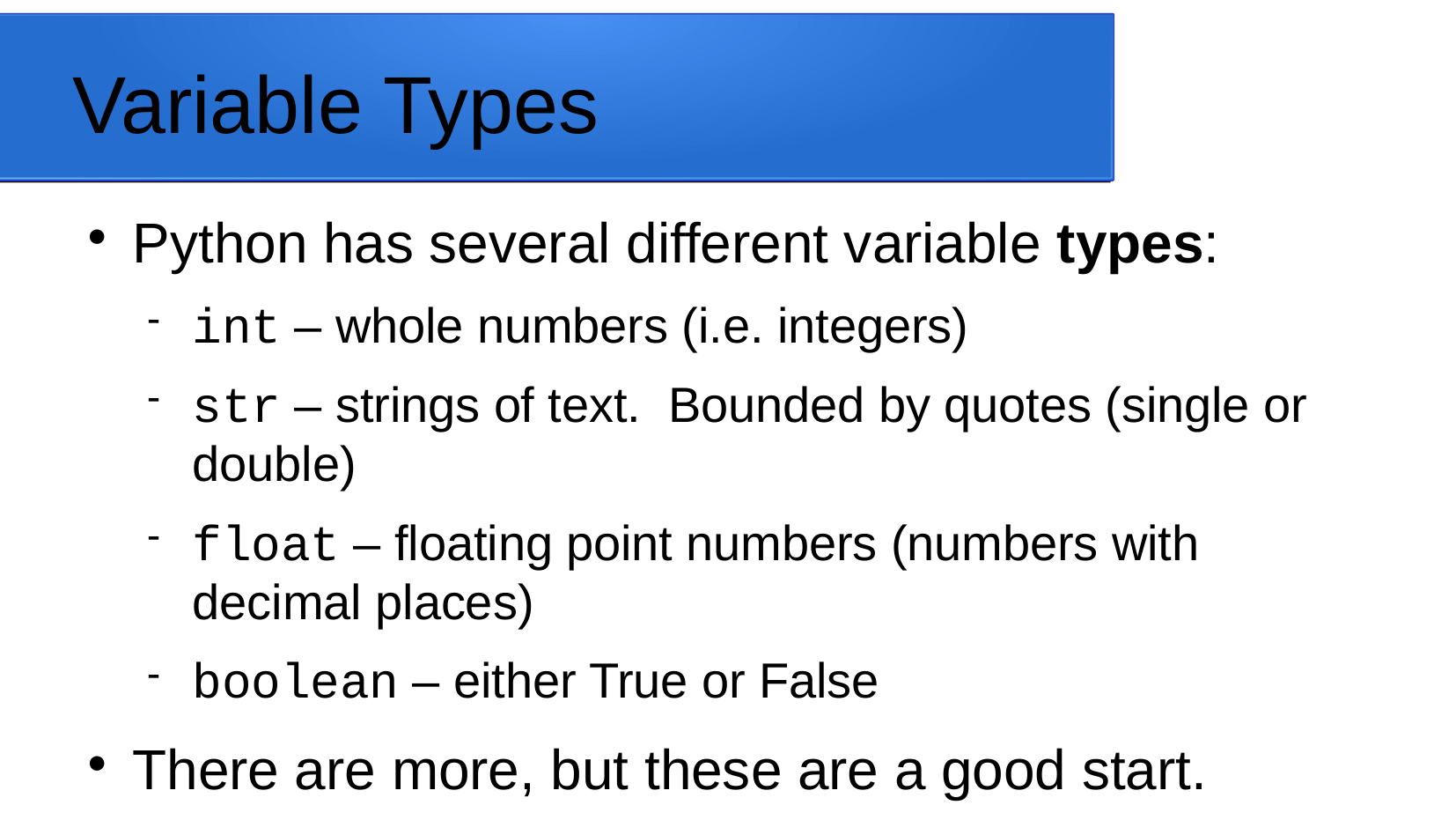

Variable Types
Python has several different variable types:
int – whole numbers (i.e. integers)
str – strings of text.  Bounded by quotes (single or double)
float – floating point numbers (numbers with decimal places)
boolean – either True or False
There are more, but these are a good start.